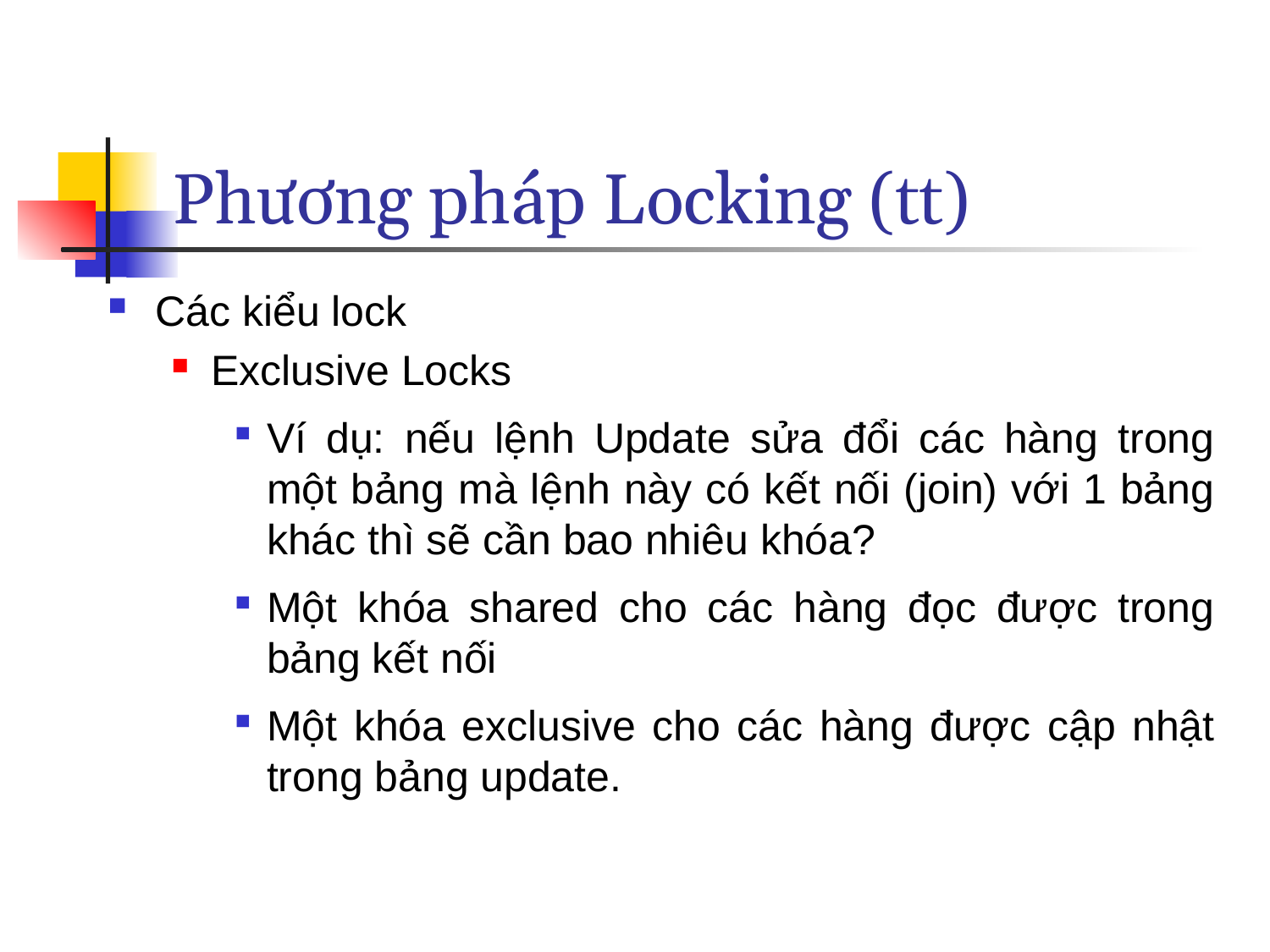

# Phương pháp Locking (tt)
Các kiểu lock
Exclusive Locks
Ví dụ: nếu lệnh Update sửa đổi các hàng trong một bảng mà lệnh này có kết nối (join) với 1 bảng khác thì sẽ cần bao nhiêu khóa?
Một khóa shared cho các hàng đọc được trong bảng kết nối
Một khóa exclusive cho các hàng được cập nhật trong bảng update.